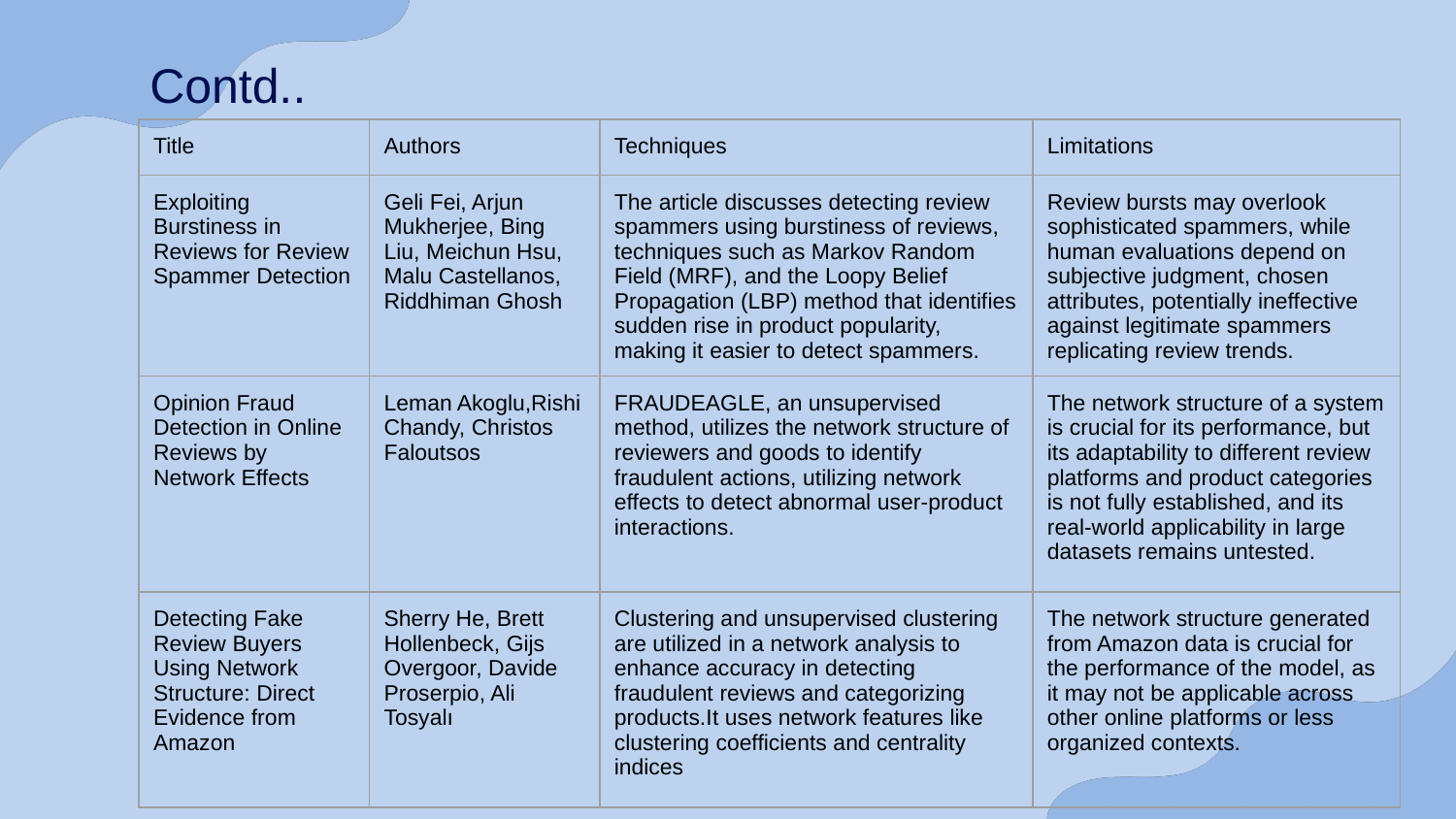

Contd..
| Title | Authors | Techniques | Limitations |
| --- | --- | --- | --- |
| Exploiting Burstiness in Reviews for Review Spammer Detection | Geli Fei, Arjun Mukherjee, Bing Liu, Meichun Hsu, Malu Castellanos, Riddhiman Ghosh | The article discusses detecting review spammers using burstiness of reviews, techniques such as Markov Random Field (MRF), and the Loopy Belief Propagation (LBP) method that identifies sudden rise in product popularity, making it easier to detect spammers. | Review bursts may overlook sophisticated spammers, while human evaluations depend on subjective judgment, chosen attributes, potentially ineffective against legitimate spammers replicating review trends. |
| Opinion Fraud Detection in Online Reviews by Network Effects | Leman Akoglu,Rishi Chandy, Christos Faloutsos | FRAUDEAGLE, an unsupervised method, utilizes the network structure of reviewers and goods to identify fraudulent actions, utilizing network effects to detect abnormal user-product interactions. | The network structure of a system is crucial for its performance, but its adaptability to different review platforms and product categories is not fully established, and its real-world applicability in large datasets remains untested. |
| Detecting Fake Review Buyers Using Network Structure: Direct Evidence from Amazon | Sherry He, Brett Hollenbeck, Gijs Overgoor, Davide Proserpio, Ali Tosyalı | Clustering and unsupervised clustering are utilized in a network analysis to enhance accuracy in detecting fraudulent reviews and categorizing products.It uses network features like clustering coefficients and centrality indices | The network structure generated from Amazon data is crucial for the performance of the model, as it may not be applicable across other online platforms or less organized contexts. |